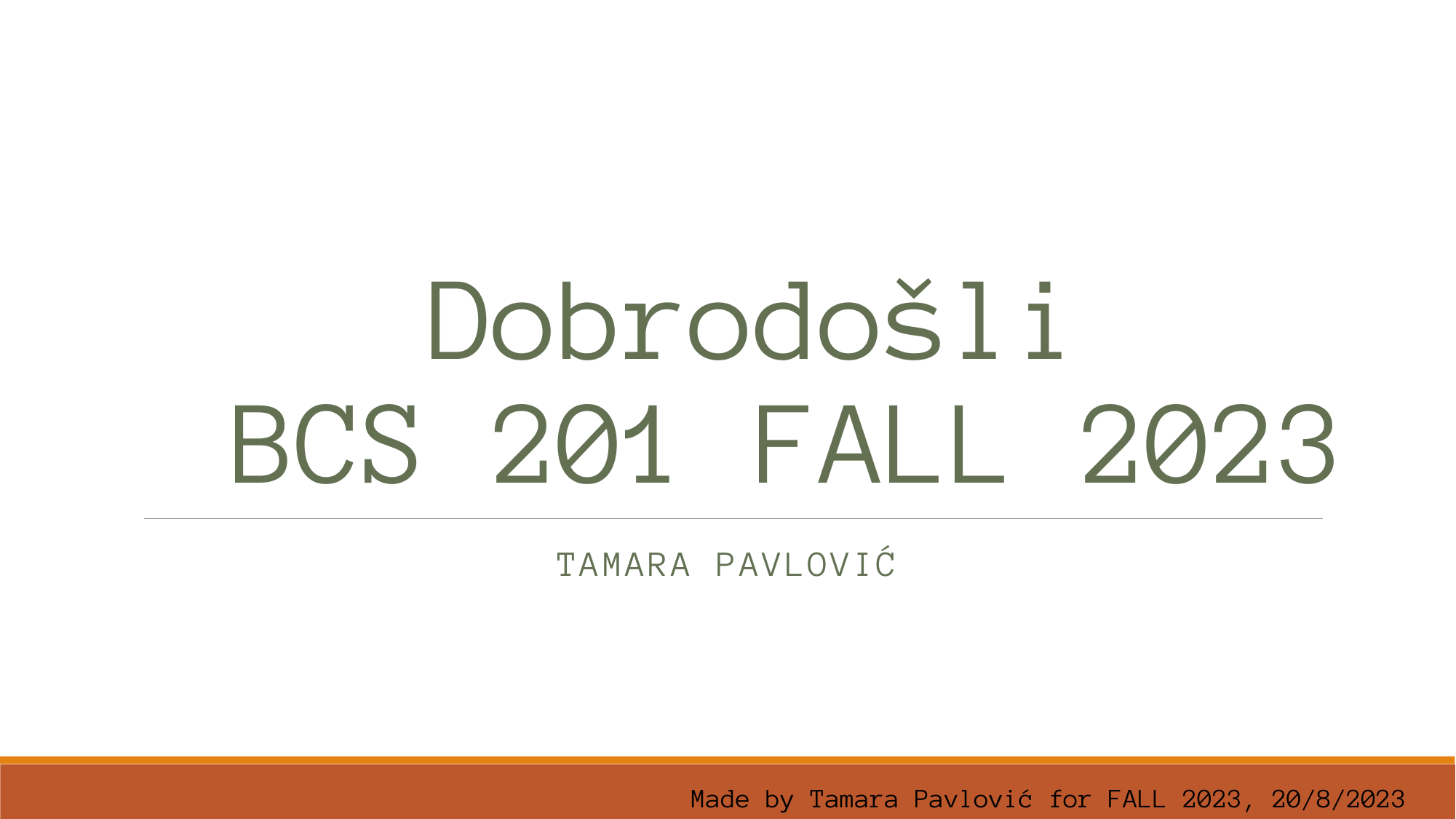

# Dobrodošli  BCS 201 FALL 2023
Tamara Pavlović
Made by Tamara Pavlović for FALL 2023, 20/8/2023